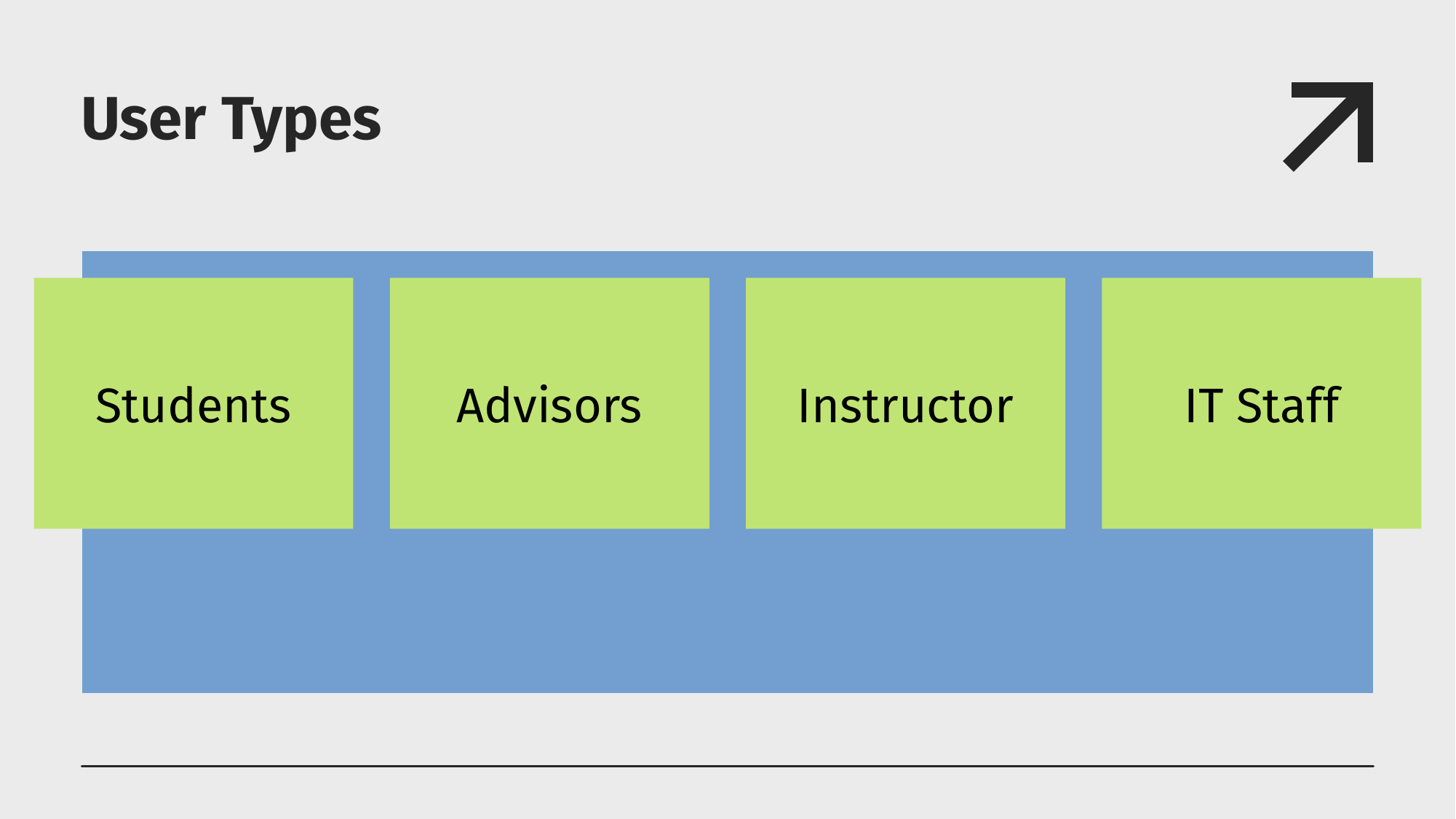

# User Types

Students
Advisors
Instructor
IT Staff